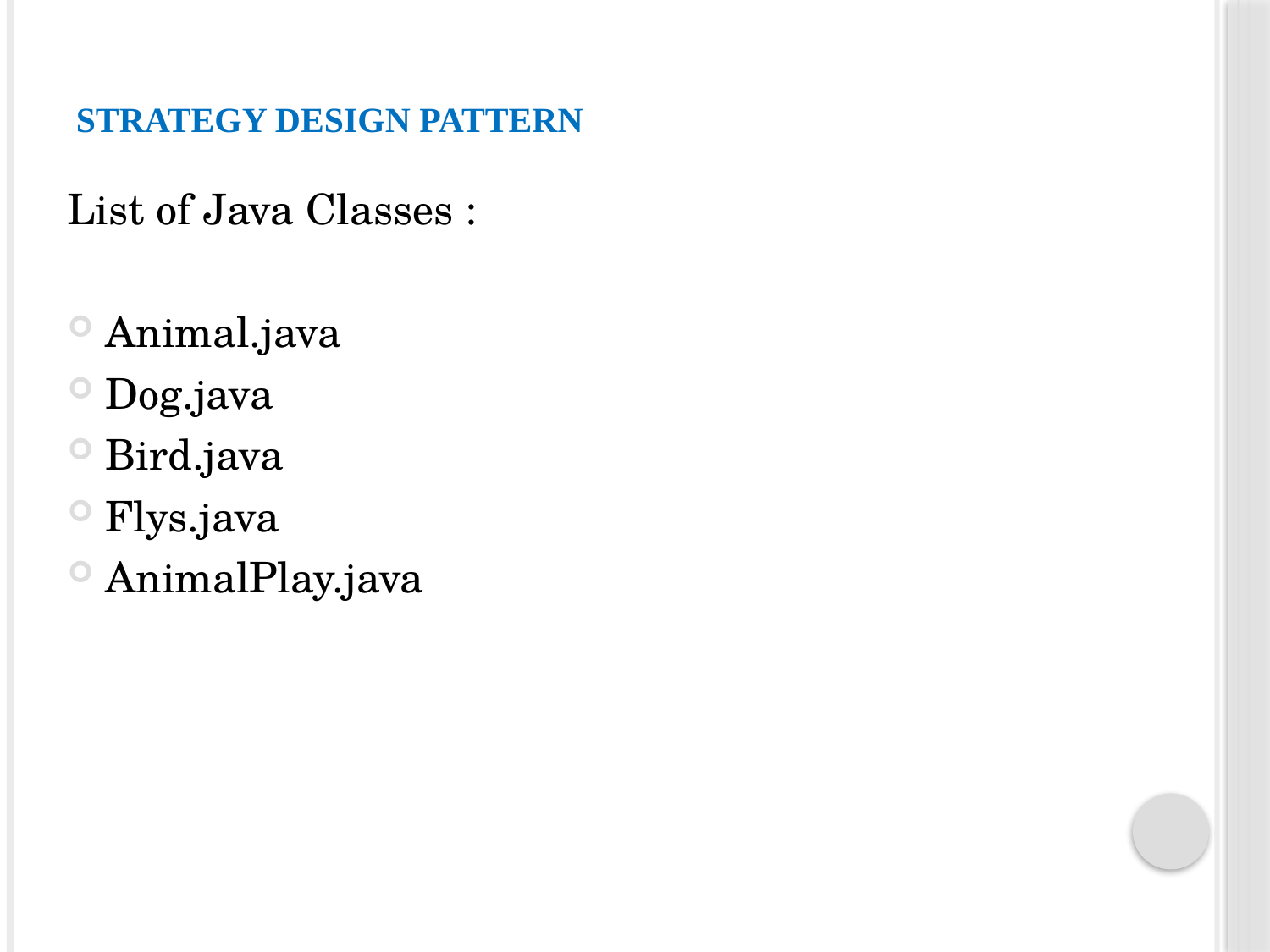

# STRATEGY DESIGN PATTERN
List of Java Classes :

Animal.java
Dog.java
Bird.java
Flys.java
AnimalPlay.java